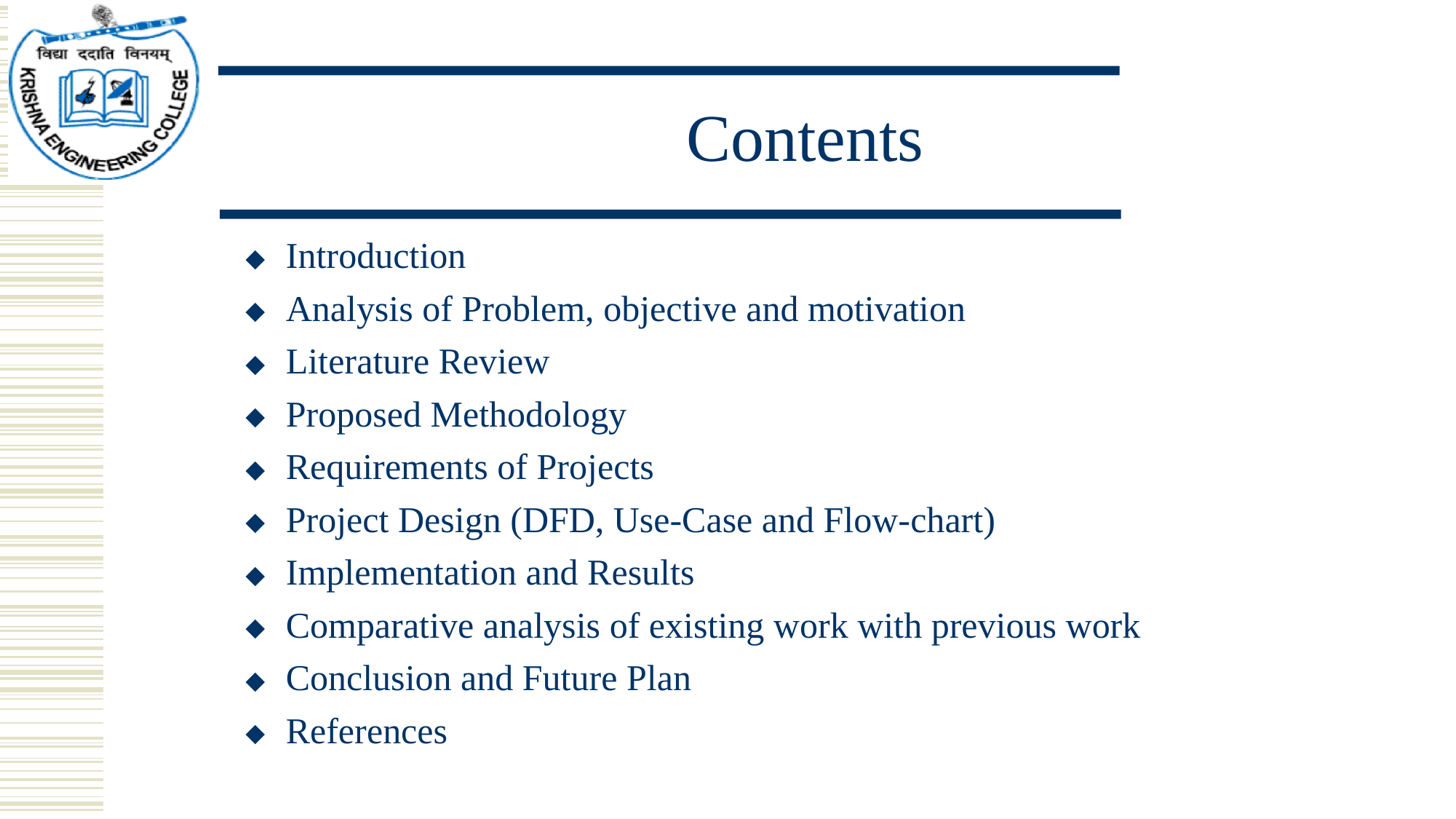

# Contents
Introduction
Analysis of Problem, objective and motivation
Literature Review
Proposed Methodology
Requirements of Projects
Project Design (DFD, Use-Case and Flow-chart)
Implementation and Results
Comparative analysis of existing work with previous work
Conclusion and Future Plan
References